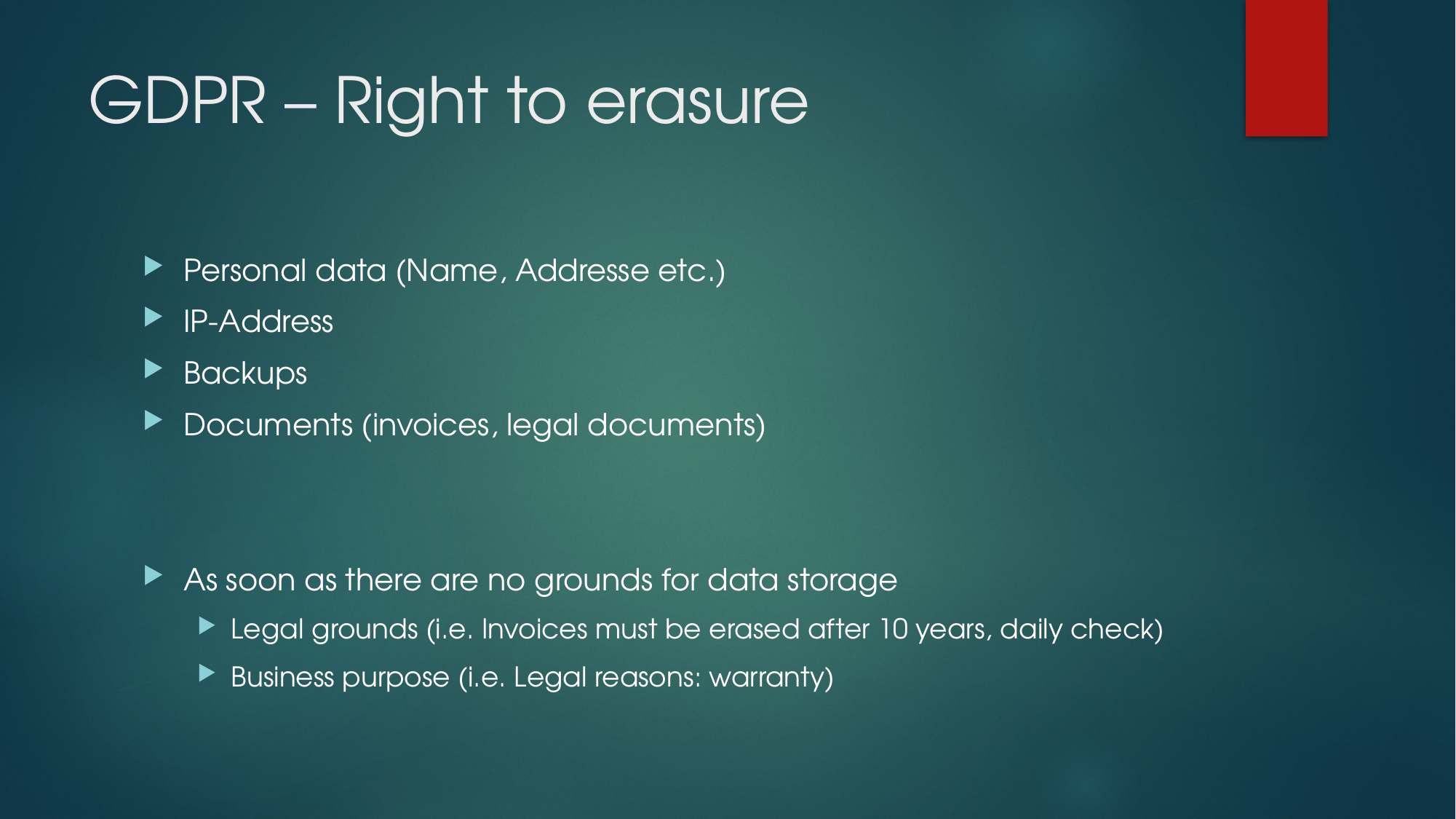

# GDPR – Right to erasure
Personal data (Name, Addresse etc.)
IP-Address
Backups
Documents (invoices, legal documents)

As soon as there are no grounds for data storage
Legal grounds (i.e. Invoices must be erased after 10 years, daily check)
Business purpose (i.e. Legal reasons: warranty)